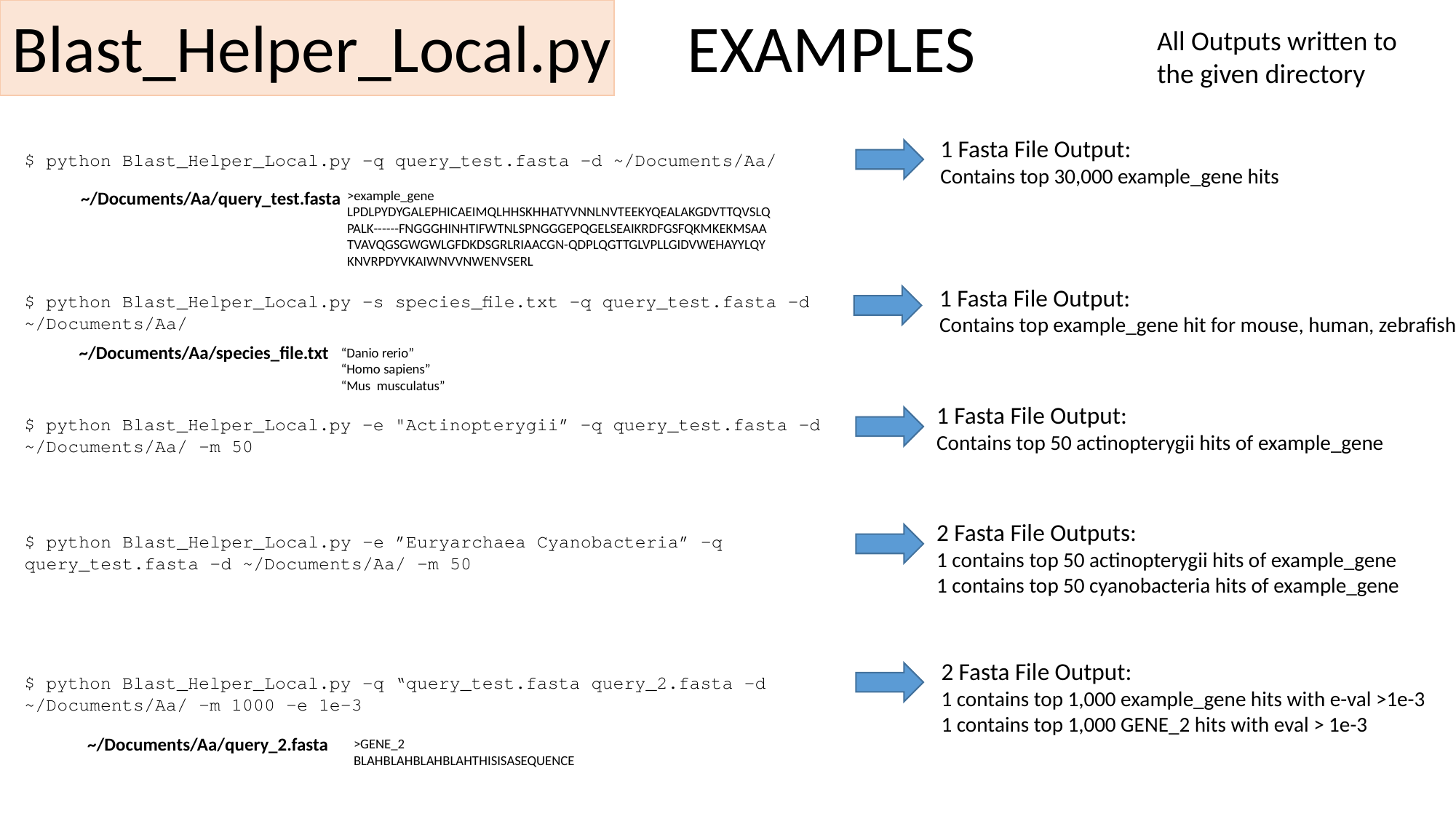

# Blast_Helper_Local.py     EXAMPLES

All Outputs written to the given directory
1 Fasta File Output:
Contains top 30,000 example_gene hits

$ python Blast_Helper_Local.py -q query_test.fasta -d ~/Documents/Aa/
~/Documents/Aa/query_test.fasta
>example_gene
LPDLPYDYGALEPHICAEIMQLHHSKHHATYVNNLNVTEEKYQEALAKGDVTTQVSLQ
PALK------FNGGGHINHTIFWTNLSPNGGGEPQGELSEAIKRDFGSFQKMKEKMSAA TVAVQGSGWGWLGFDKDSGRLRIAACGN-QDPLQGTTGLVPLLGIDVWEHAYYLQY KNVRPDYVKAIWNVVNWENVSERL
1 Fasta File Output:
Contains top example_gene hit for mouse, human, zebrafish

$ python Blast_Helper_Local.py –s species_file.txt -q query_test.fasta -d ~/Documents/Aa/

~/Documents/Aa/species_file.txt
“Danio rerio”
“Homo sapiens”
“Mus  musculatus”
1 Fasta File Output:
Contains top 50 actinopterygii hits of example_gene
$ python Blast_Helper_Local.py -e "Actinopterygii” -q query_test.fasta -d ~/Documents/Aa/ -m 50

2 Fasta File Outputs:
1 contains top 50 actinopterygii hits of example_gene
1 contains top 50 cyanobacteria hits of example_gene
$ python Blast_Helper_Local.py -e ”Euryarchaea Cyanobacteria” -q query_test.fasta -d ~/Documents/Aa/ -m 50

2 Fasta File Output:
1 contains top 1,000 example_gene hits with e-val >1e-3
1 contains top 1,000 GENE_2 hits with eval > 1e-3

$ python Blast_Helper_Local.py -q “query_test.fasta query_2.fasta -d ~/Documents/Aa/ -m 1000 –e 1e-3
~/Documents/Aa/query_2.fasta
>GENE_2
BLAHBLAHBLAHBLAHTHISISASEQUENCE